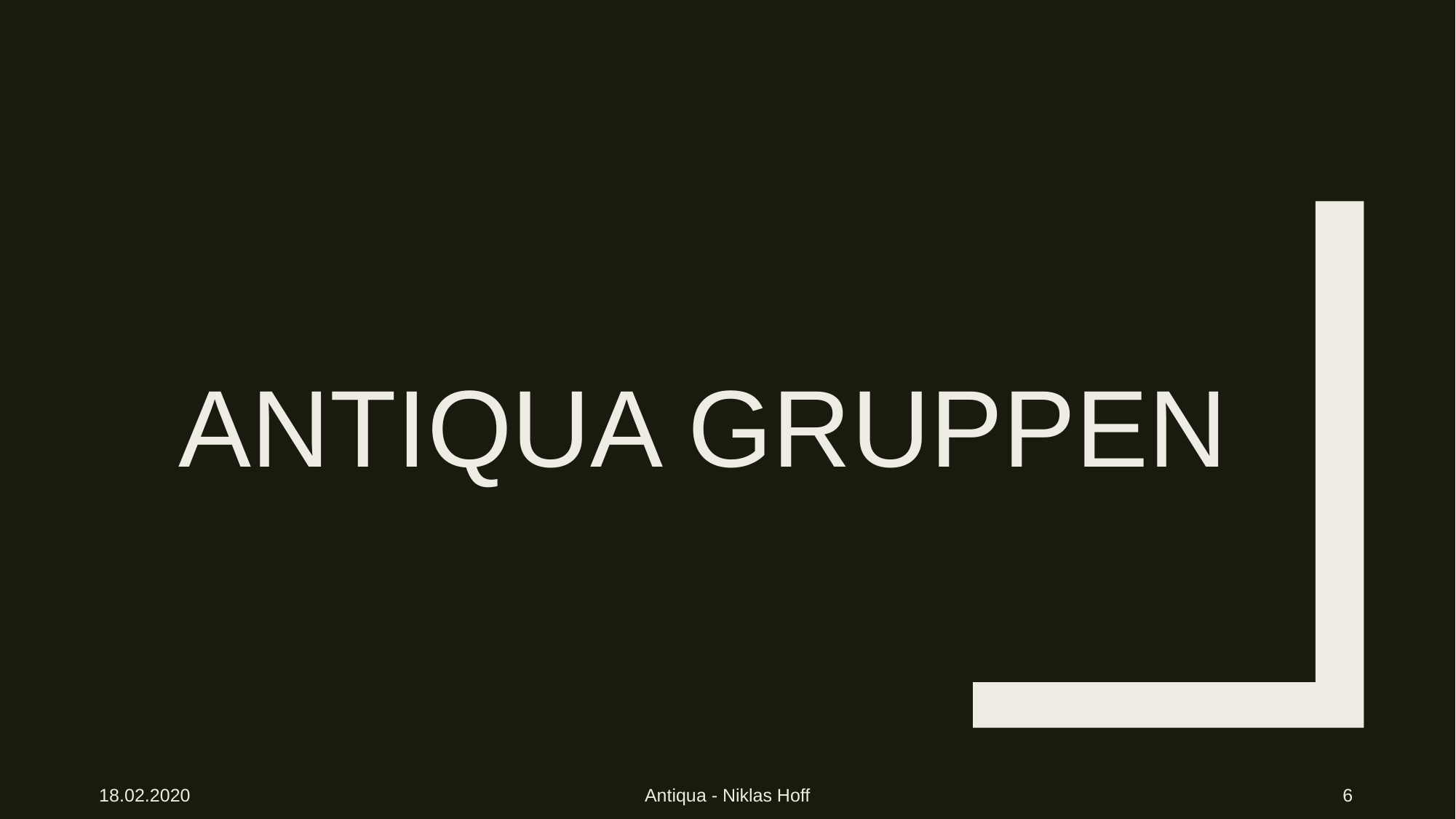

# Antiqua Gruppen

18.02.2020
Antiqua - Niklas Hoff
6